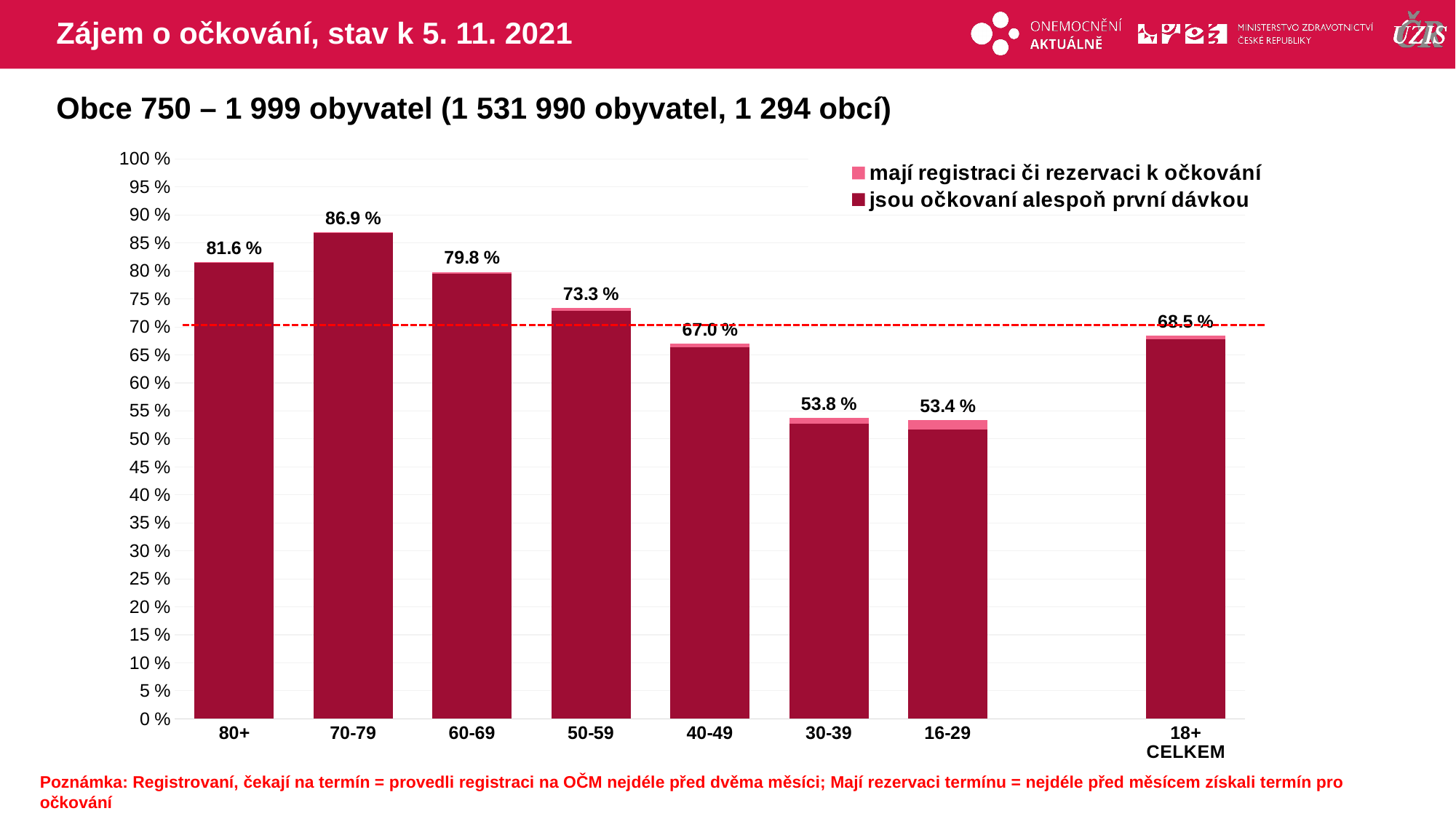

# Zájem o očkování, stav k 5. 11. 2021
Obce 750 – 1 999 obyvatel (1 531 990 obyvatel, 1 294 obcí)

### Chart

| Category | mají registraci či rezervaci k očkování | jsou očkovaní alespoň první dávkou |
|---|---|---|
| 80+ | 81.5881 | 81.4359216 |
| 70-79 | 86.92245 | 86.7363554 |
| 60-69 | 79.81448 | 79.5586446 |
| 50-59 | 73.34162 | 72.9068852 |
| 40-49 | 66.99467 | 66.3373883 |
| 30-39 | 53.77101 | 52.658916 |
| 16-29 | 53.39618 | 51.7345628 |
|  | None | None |
| 18+ CELKEM | 68.46213 | 67.760731 |
Poznámka: Registrovaní, čekají na termín = provedli registraci na OČM nejdéle před dvěma měsíci; Mají rezervaci termínu = nejdéle před měsícem získali termín pro očkování